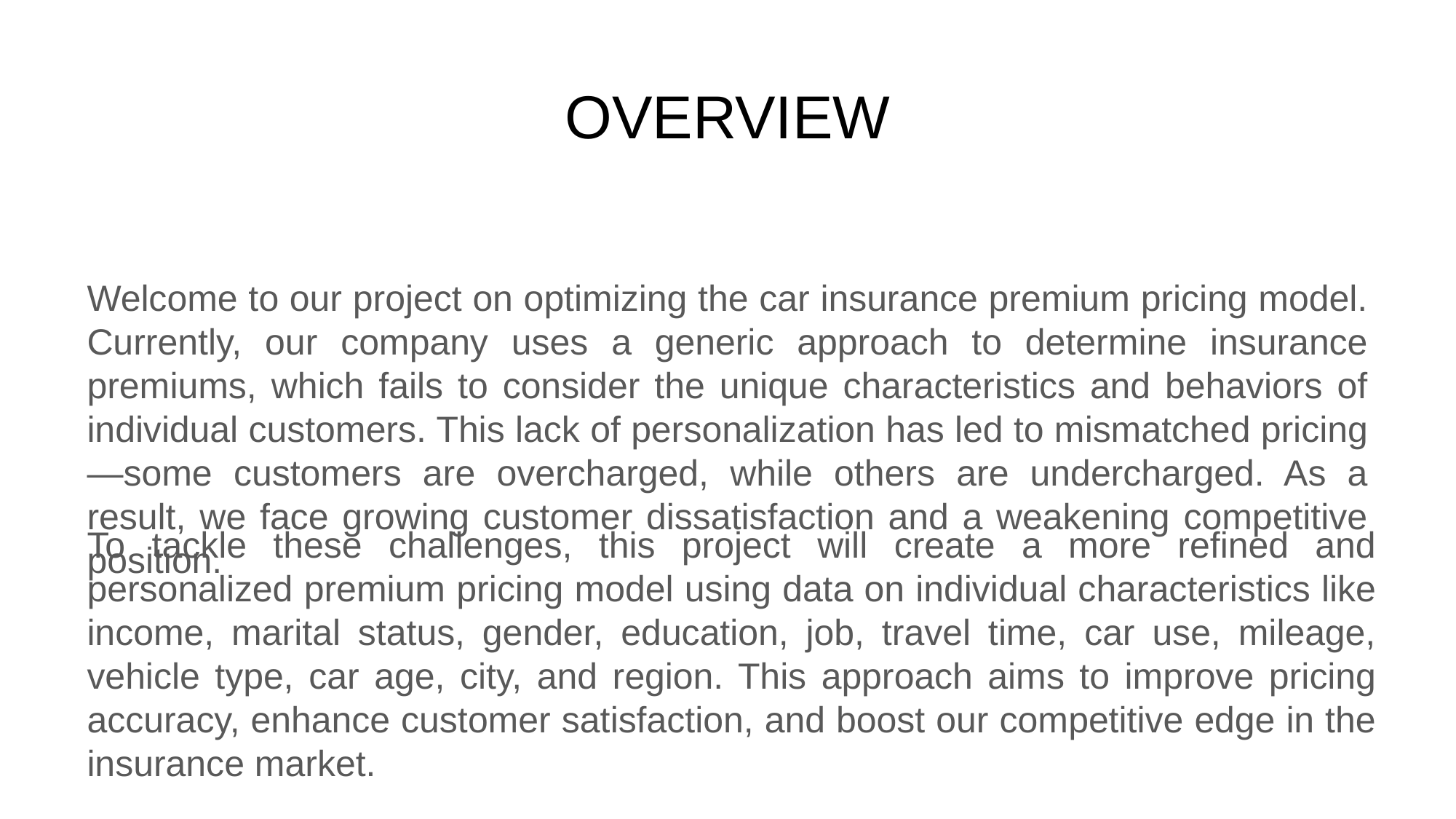

OVERVIEW
Welcome to our project on optimizing the car insurance premium pricing model. Currently, our company uses a generic approach to determine insurance premiums, which fails to consider the unique characteristics and behaviors of individual customers. This lack of personalization has led to mismatched pricing—some customers are overcharged, while others are undercharged. As a result, we face growing customer dissatisfaction and a weakening competitive position.
To tackle these challenges, this project will create a more refined and personalized premium pricing model using data on individual characteristics like income, marital status, gender, education, job, travel time, car use, mileage, vehicle type, car age, city, and region. This approach aims to improve pricing accuracy, enhance customer satisfaction, and boost our competitive edge in the insurance market.